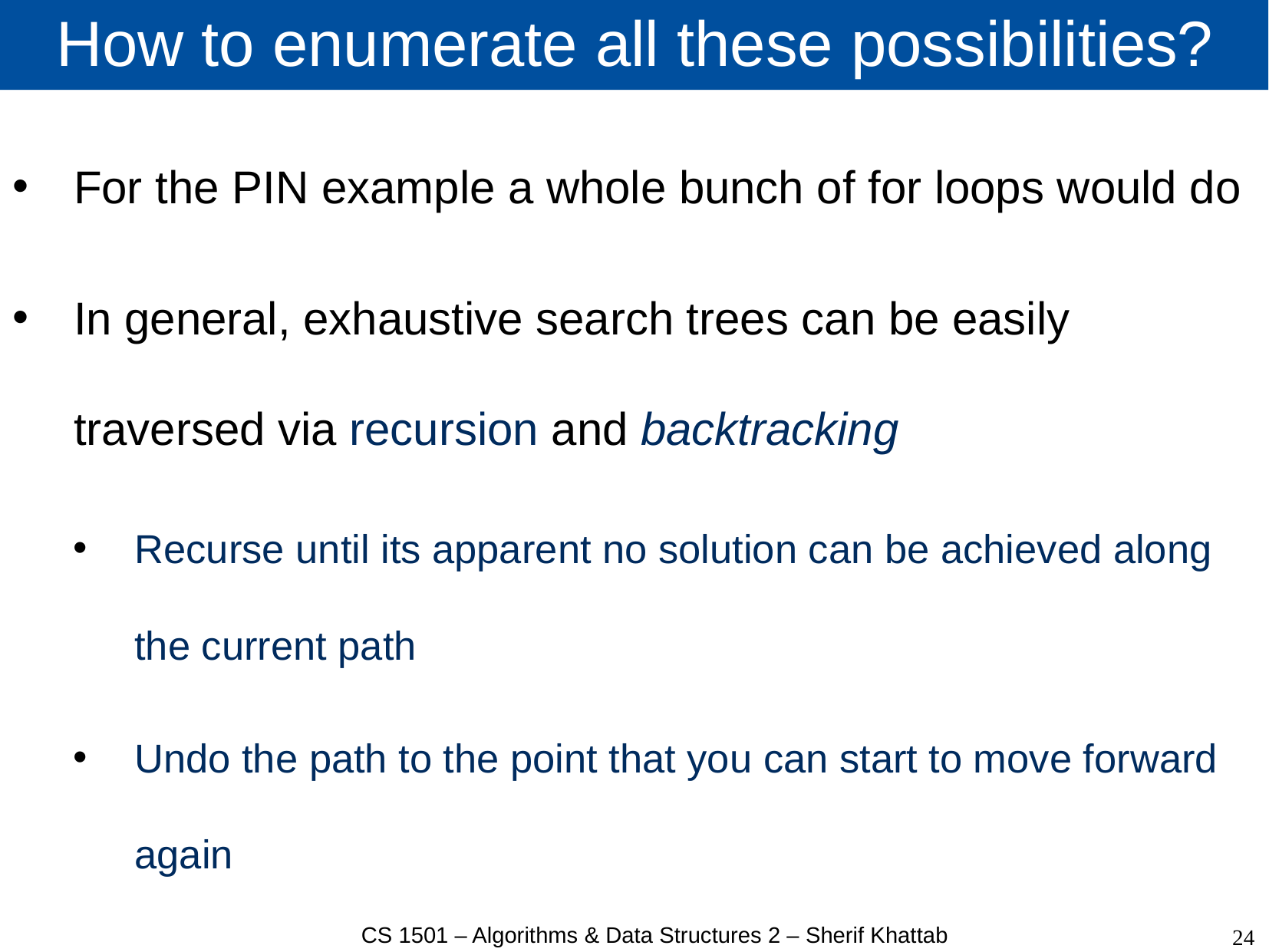

# How to enumerate all these possibilities?
For the PIN example a whole bunch of for loops would do
In general, exhaustive search trees can be easily traversed via recursion and backtracking
Recurse until its apparent no solution can be achieved along the current path
Undo the path to the point that you can start to move forward again
24
CS 1501 – Algorithms & Data Structures 2 – Sherif Khattab